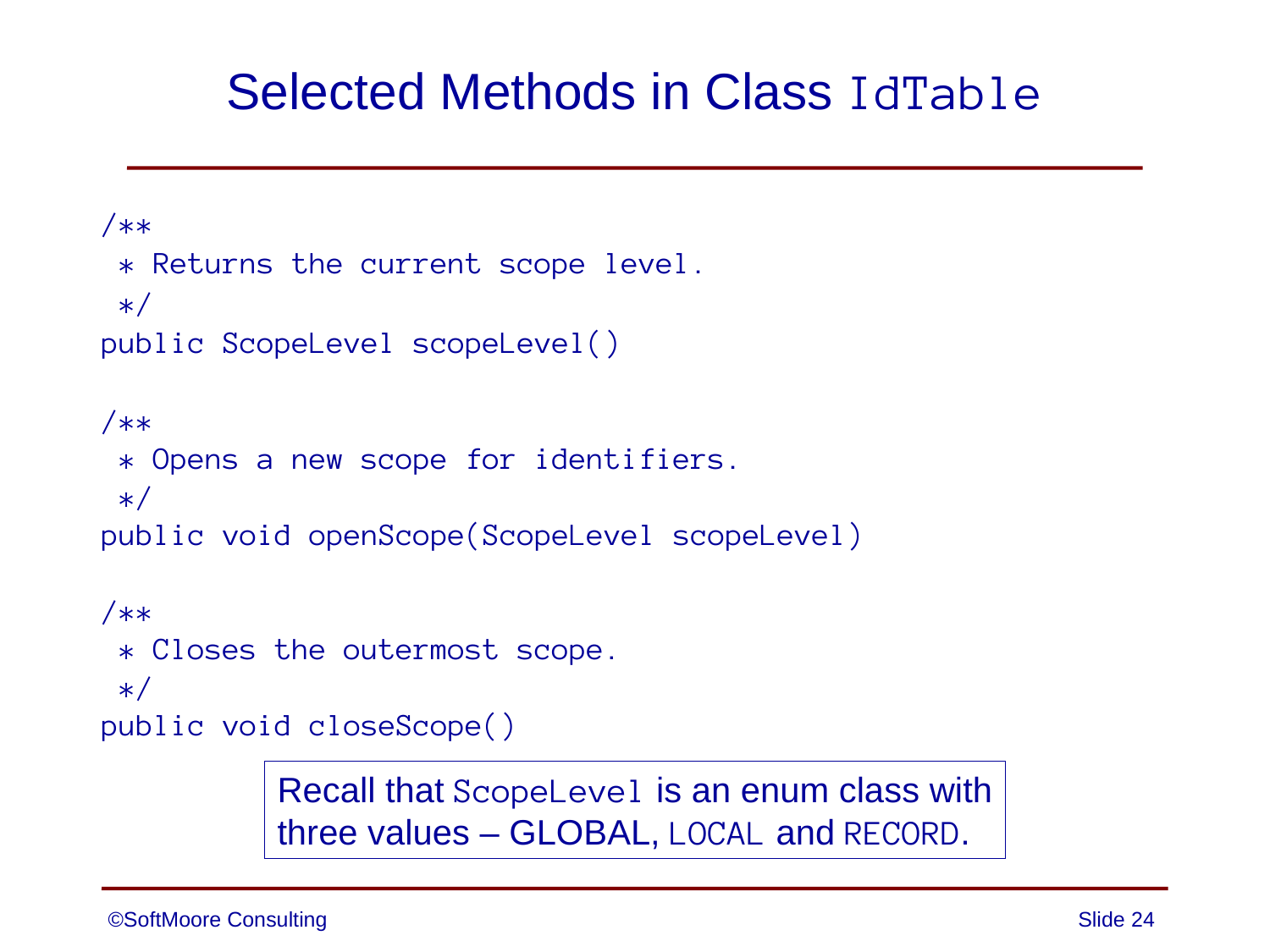

# Selected Methods in Class IdTable
/**
 * Returns the current scope level.
 */
public ScopeLevel scopeLevel()

/**
 * Opens a new scope for identifiers.
 */
public void openScope(ScopeLevel scopeLevel)

/**
 * Closes the outermost scope.
 */
public void closeScope()

Recall that ScopeLevel is an enum class with
three values – GLOBAL, LOCAL and RECORD.
©SoftMoore Consulting
Slide 24